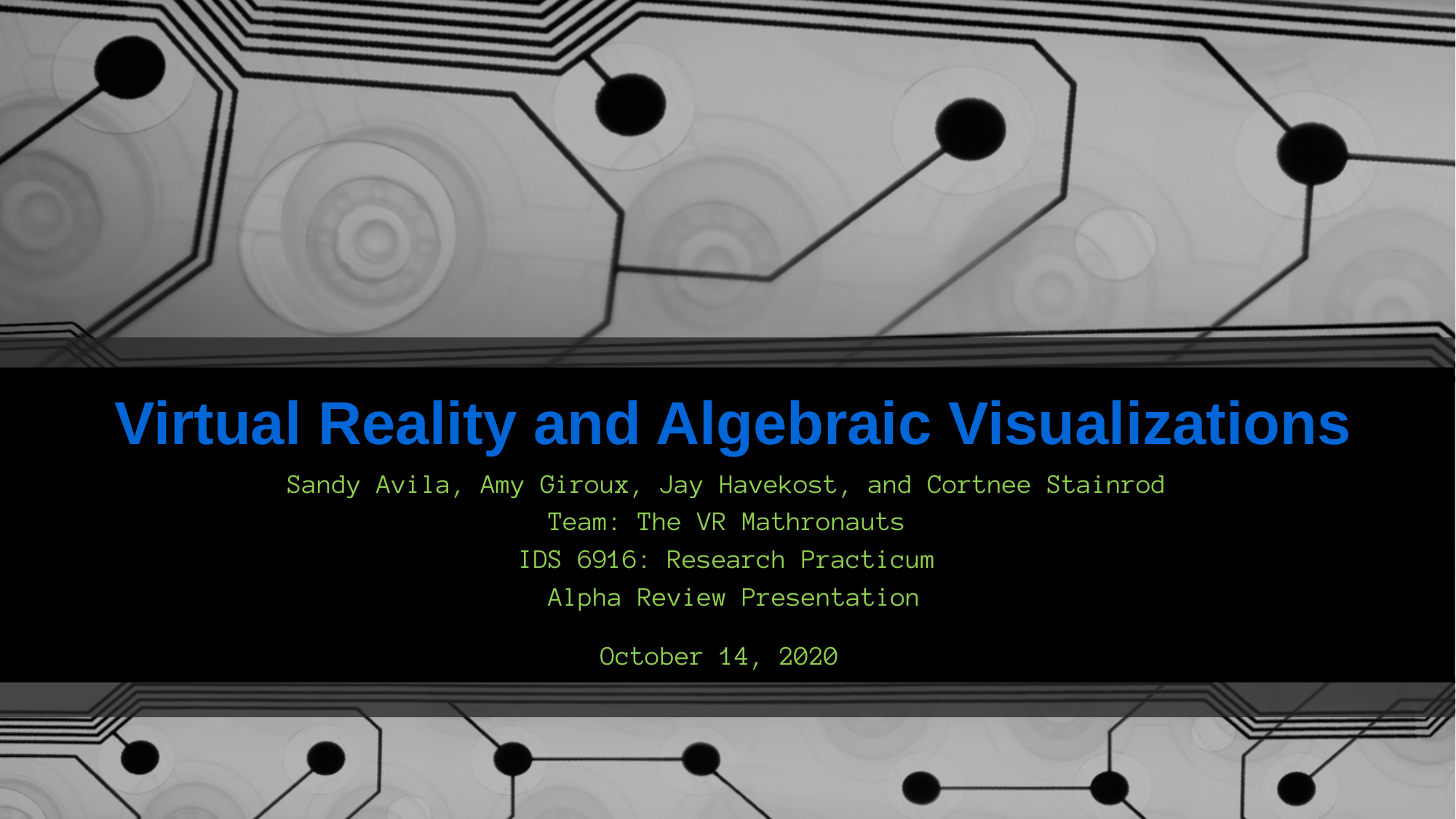

# Virtual Reality and Algebraic Visualizations
Sandy Avila, Amy Giroux, Jay Havekost, and Cortnee Stainrod

Team: The VR Mathronauts

IDS 6916: Research Practicum

 Alpha Review Presentation

October 14, 2020